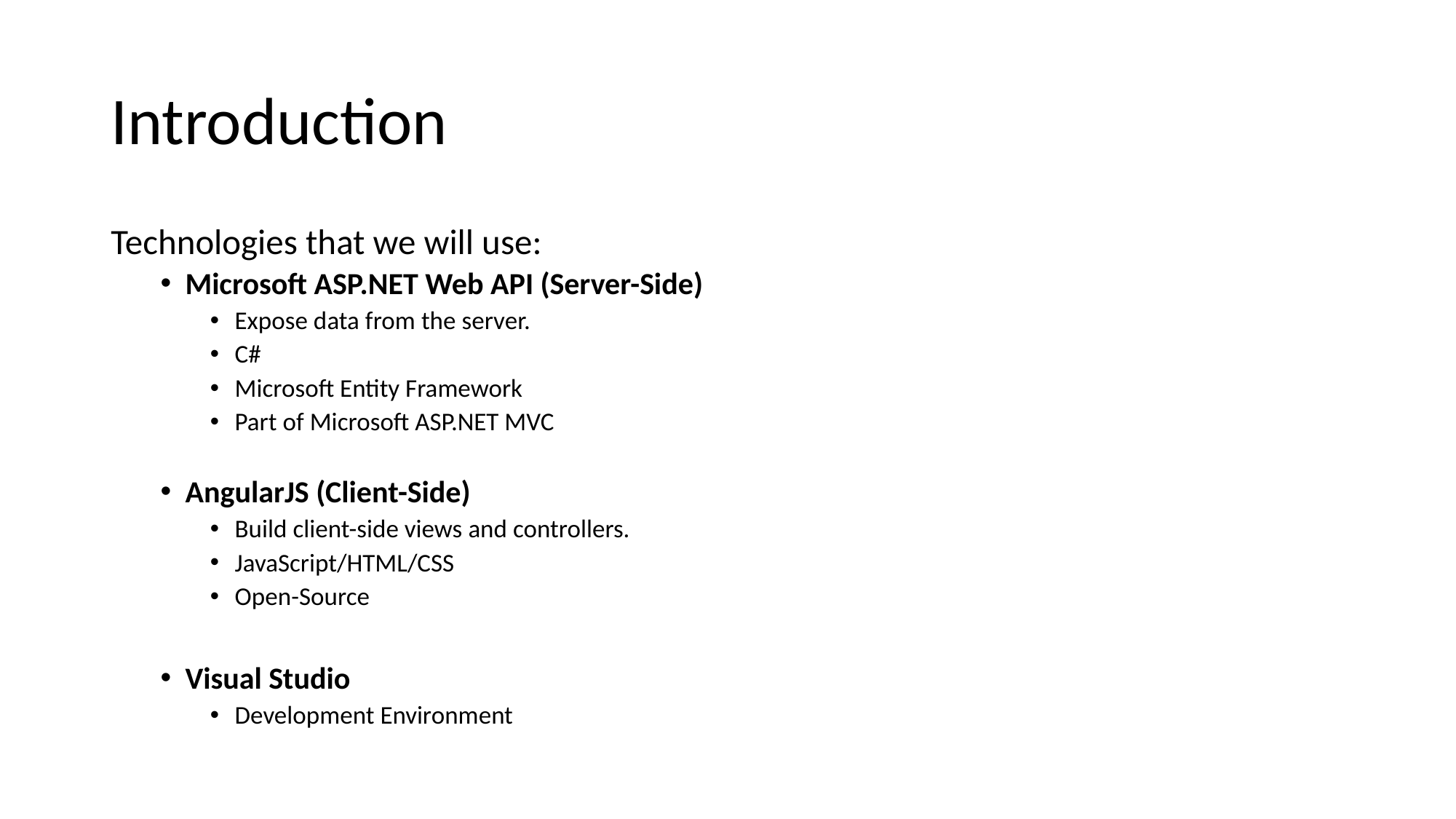

# Introduction
Technologies that we will use:
Microsoft ASP.NET Web API (Server-Side)
Expose data from the server.
C#
Microsoft Entity Framework
Part of Microsoft ASP.NET MVC

AngularJS (Client-Side)
Build client-side views and controllers.
JavaScript/HTML/CSS
Open-Source

Visual Studio
Development Environment